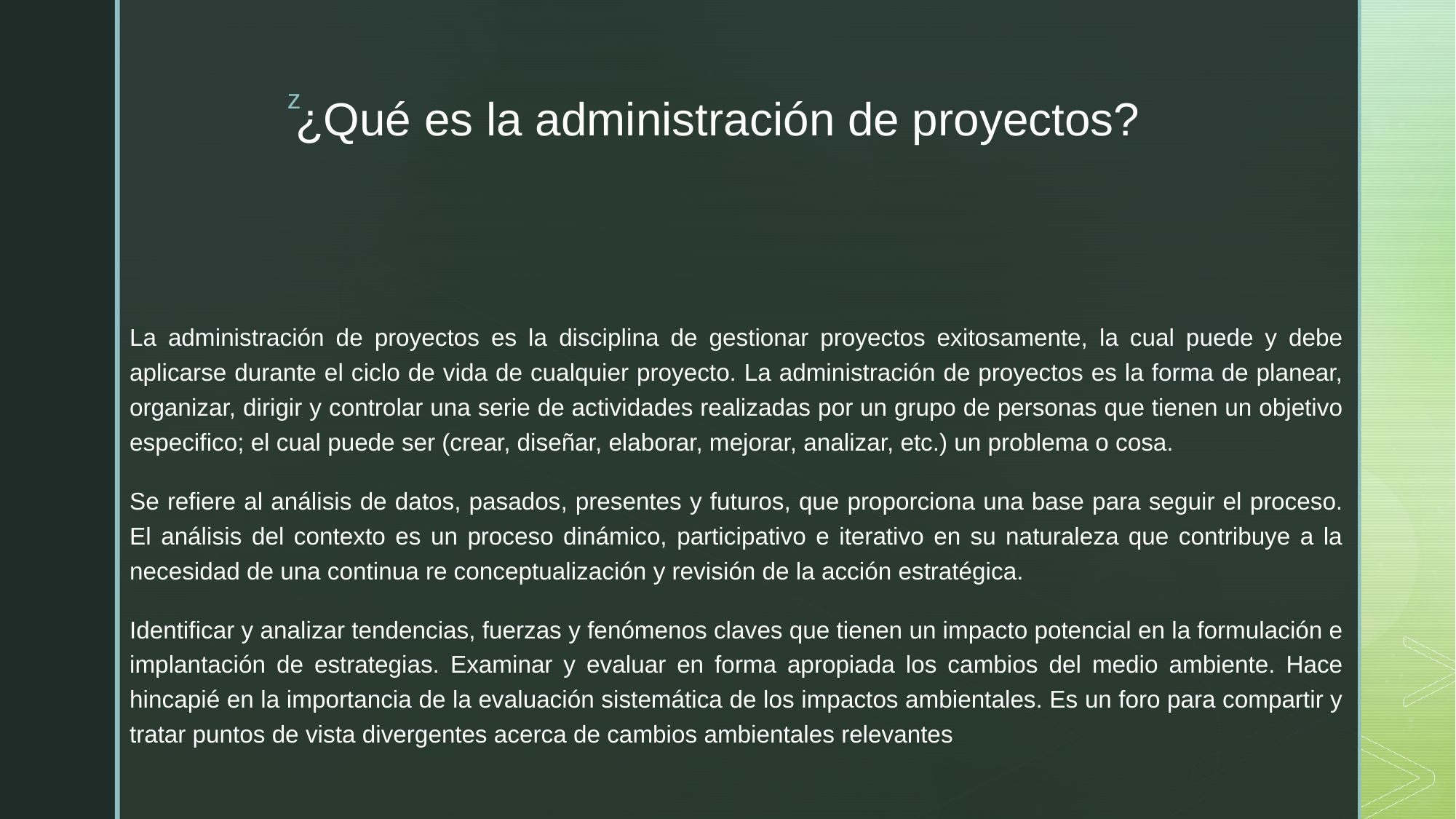

# ¿Qué es la administración de proyectos?
La administración de proyectos es la disciplina de gestionar proyectos exitosamente, la cual puede y debe aplicarse durante el ciclo de vida de cualquier proyecto. La administración de proyectos es la forma de planear, organizar, dirigir y controlar una serie de actividades realizadas por un grupo de personas que tienen un objetivo especifico; el cual puede ser (crear, diseñar, elaborar, mejorar, analizar, etc.) un problema o cosa.
Se refiere al análisis de datos, pasados, presentes y futuros, que proporciona una base para seguir el proceso. El análisis del contexto es un proceso dinámico, participativo e iterativo en su naturaleza que contribuye a la necesidad de una continua re conceptualización y revisión de la acción estratégica.
Identificar y analizar tendencias, fuerzas y fenómenos claves que tienen un impacto potencial en la formulación e implantación de estrategias. Examinar y evaluar en forma apropiada los cambios del medio ambiente. Hace hincapié en la importancia de la evaluación sistemática de los impactos ambientales. Es un foro para compartir y tratar puntos de vista divergentes acerca de cambios ambientales relevantes